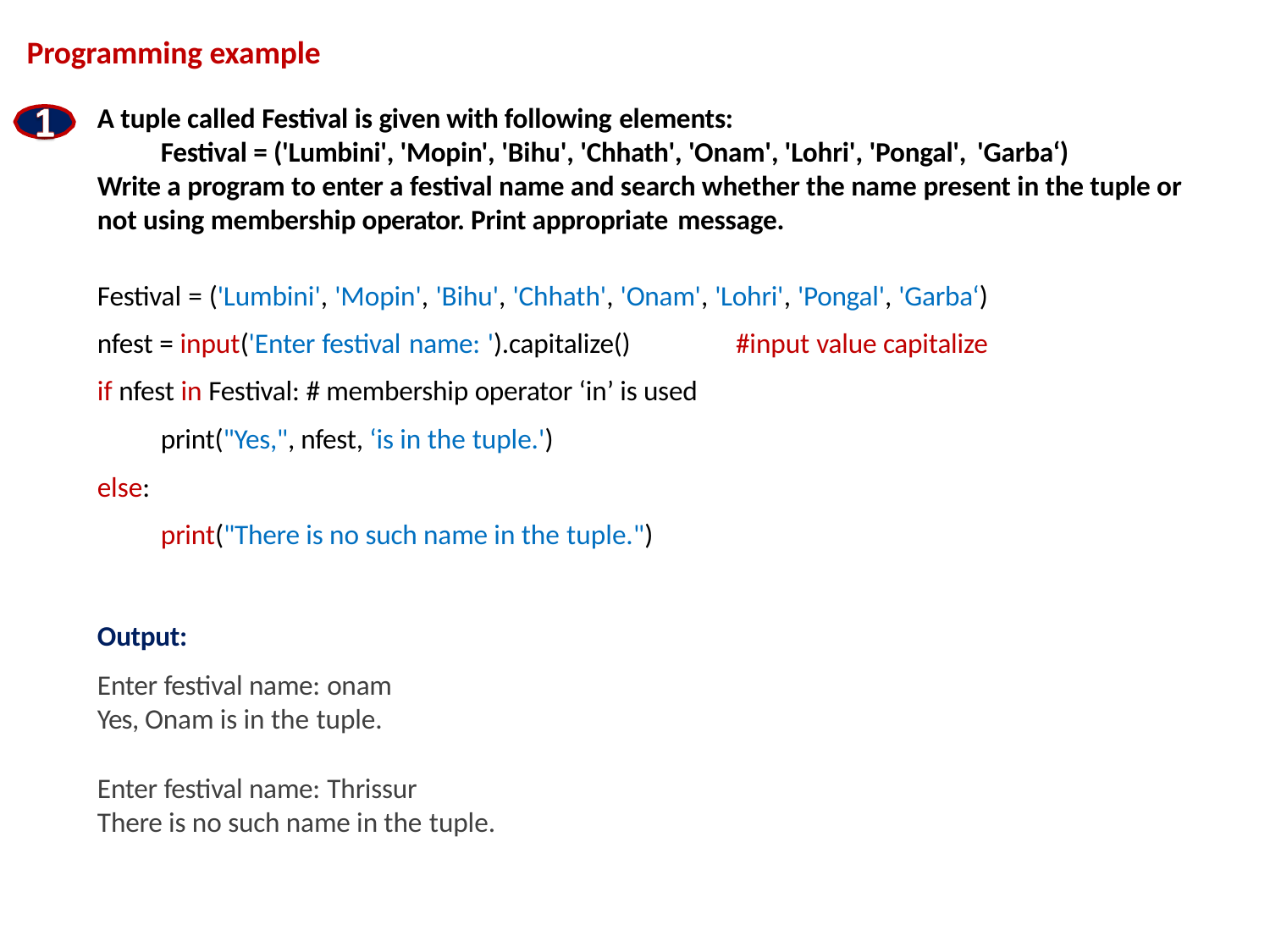

# Programming example
A tuple called Festival is given with following elements:
Festival = ('Lumbini', 'Mopin', 'Bihu', 'Chhath', 'Onam', 'Lohri', 'Pongal', 'Garba‘)
Write a program to enter a festival name and search whether the name present in the tuple or  not using membership operator. Print appropriate message.

Festival = ('Lumbini', 'Mopin', 'Bihu', 'Chhath', 'Onam', 'Lohri', 'Pongal', 'Garba‘)  nfest = input('Enter festival name: ').capitalize()	#input value capitalize  if nfest in Festival: # membership operator ‘in’ is used
print("Yes,", nfest, ‘is in the tuple.')
else:
print("There is no such name in the tuple.")

Output:
Enter festival name: onam
Yes, Onam is in the tuple.

Enter festival name: Thrissur
There is no such name in the tuple.